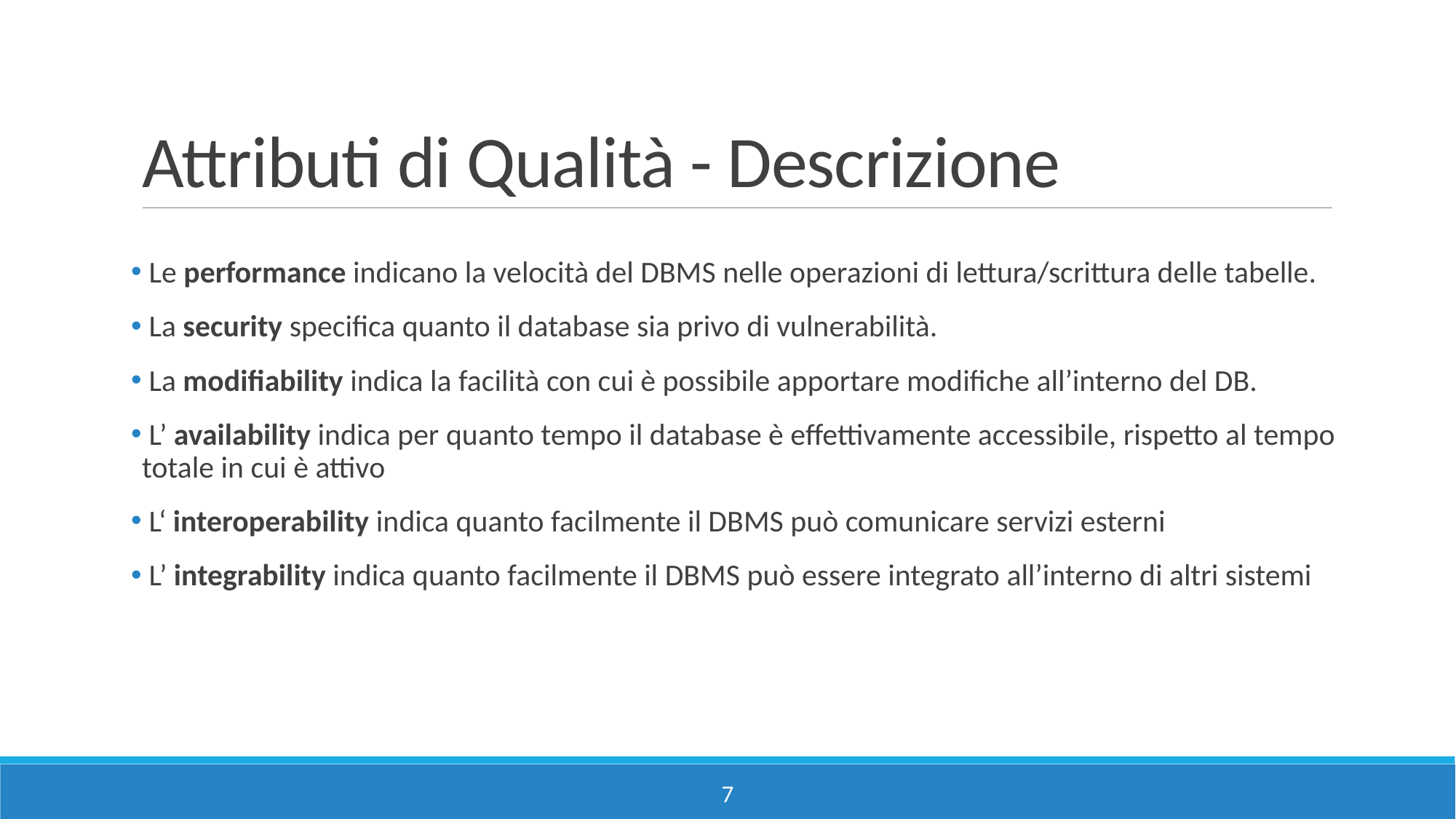

# Attributi di Qualità - Descrizione
 Le performance indicano la velocità del DBMS nelle operazioni di lettura/scrittura delle tabelle.
 La security specifica quanto il database sia privo di vulnerabilità.
 La modifiability indica la facilità con cui è possibile apportare modifiche all’interno del DB.
 L’ availability indica per quanto tempo il database è effettivamente accessibile, rispetto al tempo totale in cui è attivo
 L‘ interoperability indica quanto facilmente il DBMS può comunicare servizi esterni
 L’ integrability indica quanto facilmente il DBMS può essere integrato all’interno di altri sistemi
7